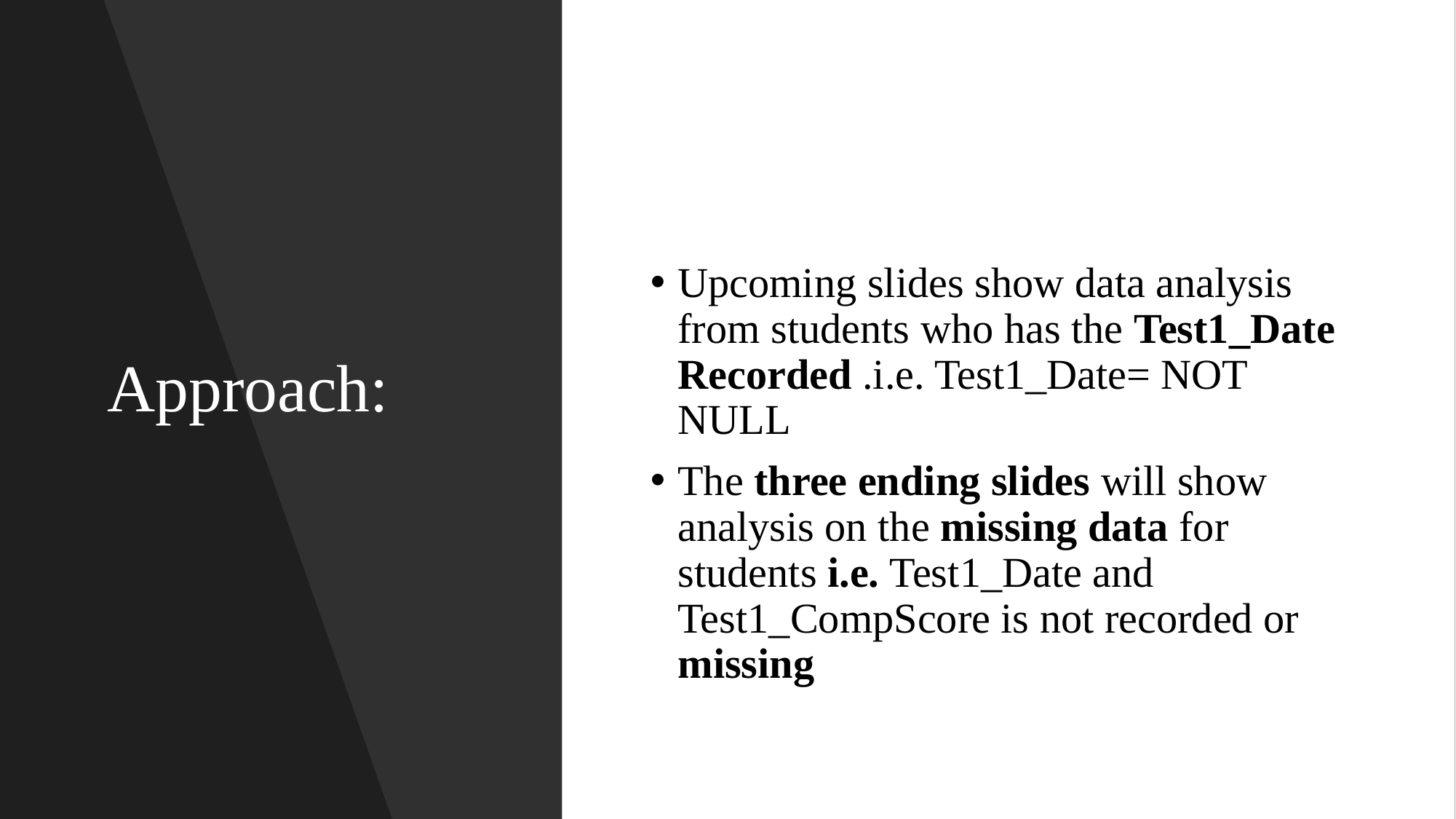

# Approach:
Upcoming slides show data analysis from students who has the Test1_Date Recorded .i.e. Test1_Date= NOT NULL
The three ending slides will show analysis on the missing data for students i.e. Test1_Date and Test1_CompScore is not recorded or missing